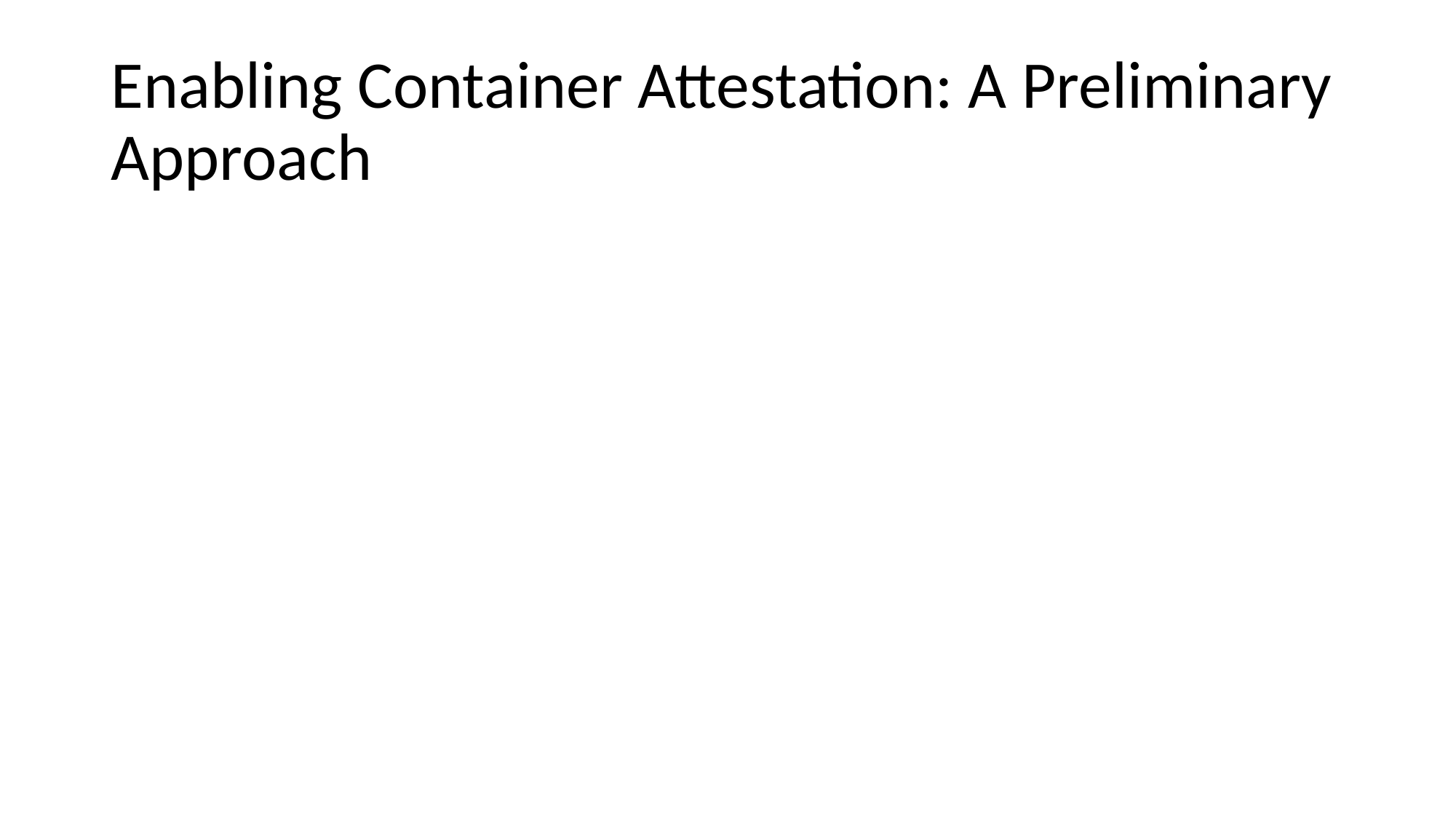

# Enabling Container Attestation: A Preliminary Approach